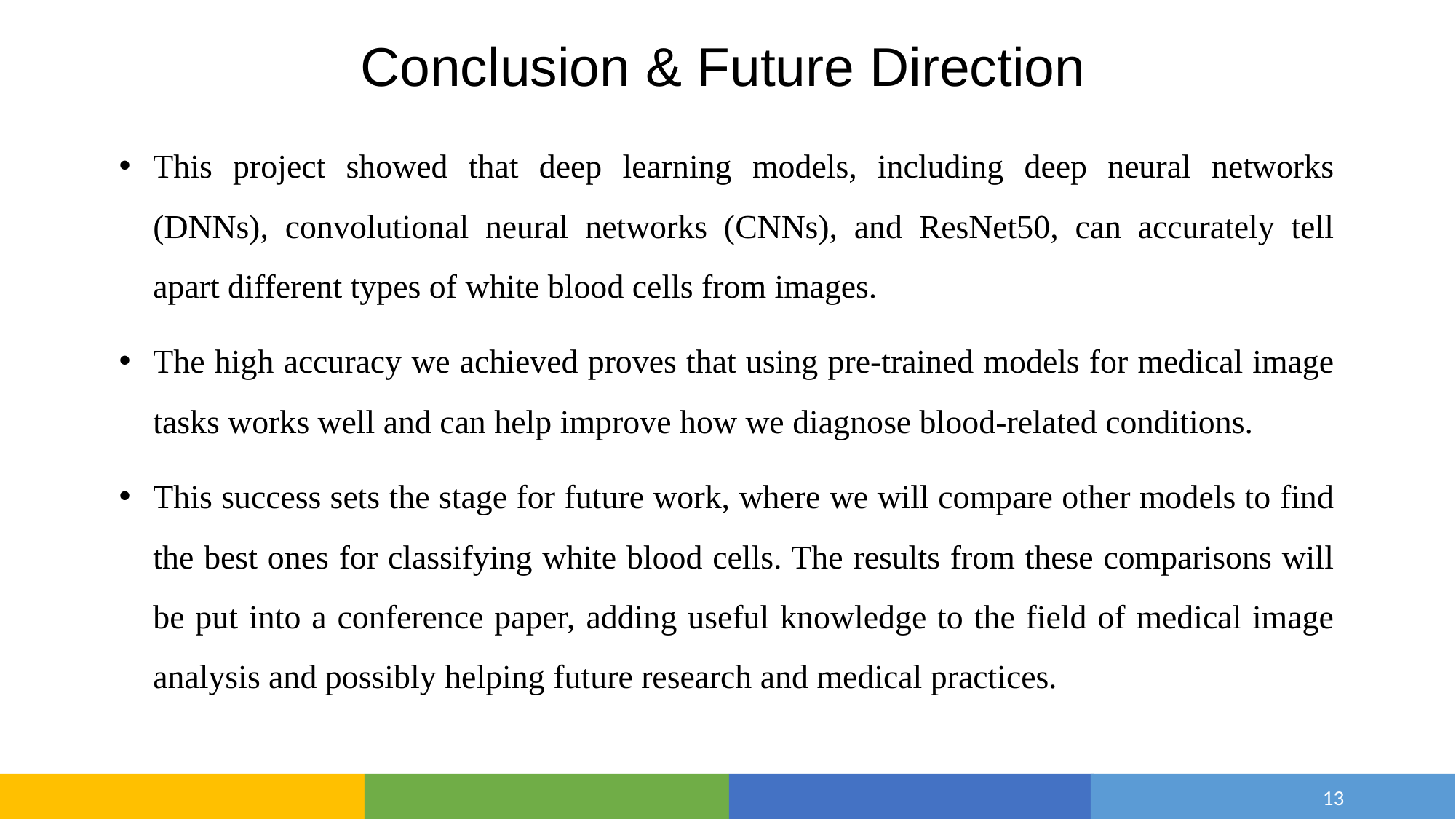

# Conclusion & Future Direction
This project showed that deep learning models, including deep neural networks (DNNs), convolutional neural networks (CNNs), and ResNet50, can accurately tell apart different types of white blood cells from images.
The high accuracy we achieved proves that using pre-trained models for medical image tasks works well and can help improve how we diagnose blood-related conditions.
This success sets the stage for future work, where we will compare other models to find the best ones for classifying white blood cells. The results from these comparisons will be put into a conference paper, adding useful knowledge to the field of medical image analysis and possibly helping future research and medical practices.
13